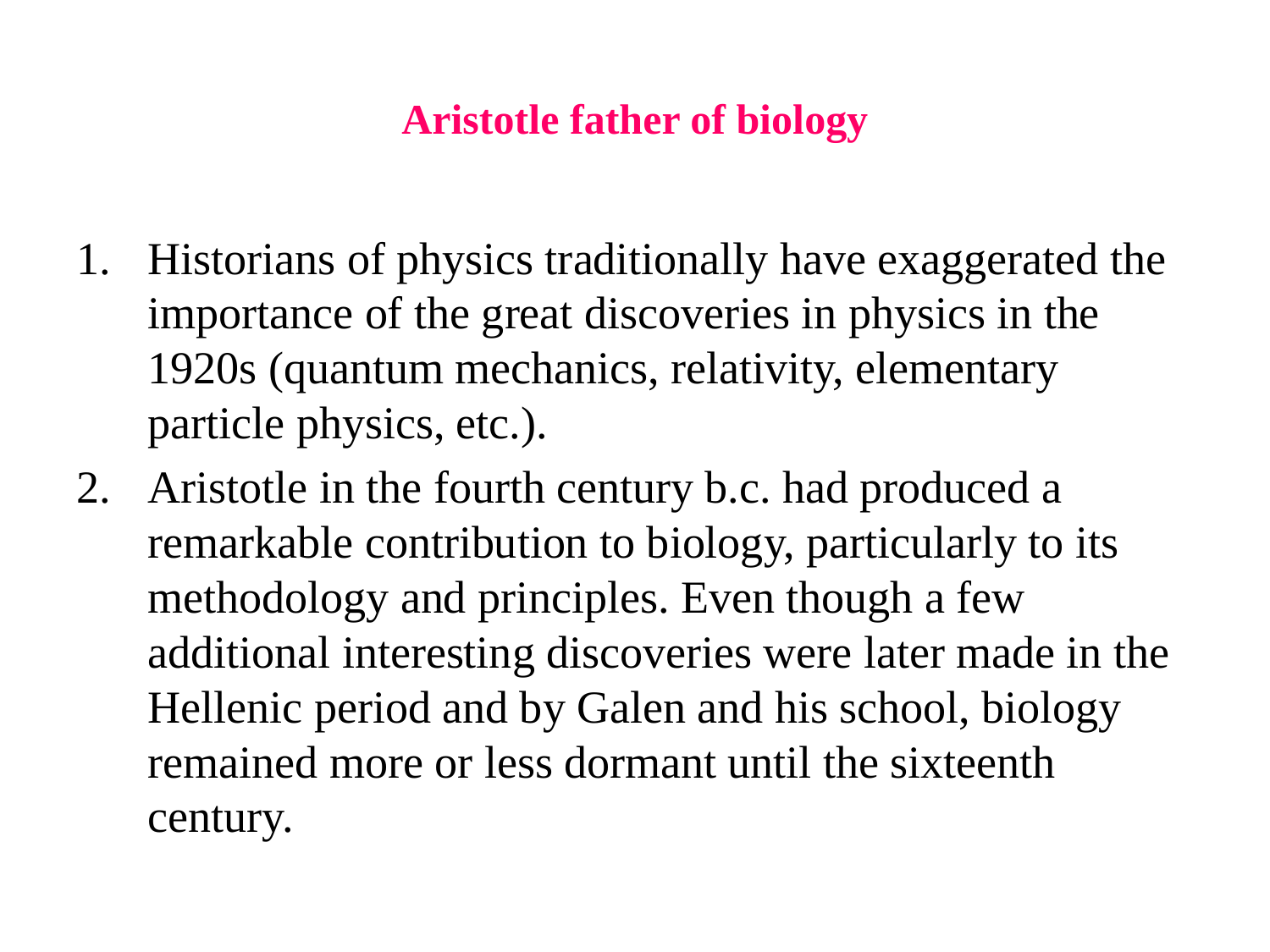

# Aristotle father of biology
Historians of physics traditionally have exaggerated the importance of the great discoveries in physics in the 1920s (quantum mechanics, relativity, elementary particle physics, etc.).
Aristotle in the fourth century b.c. had produced a remarkable contribution to biology, particularly to its methodology and principles. Even though a few additional interesting discoveries were later made in the Hellenic period and by Galen and his school, biology remained more or less dormant until the sixteenth century.